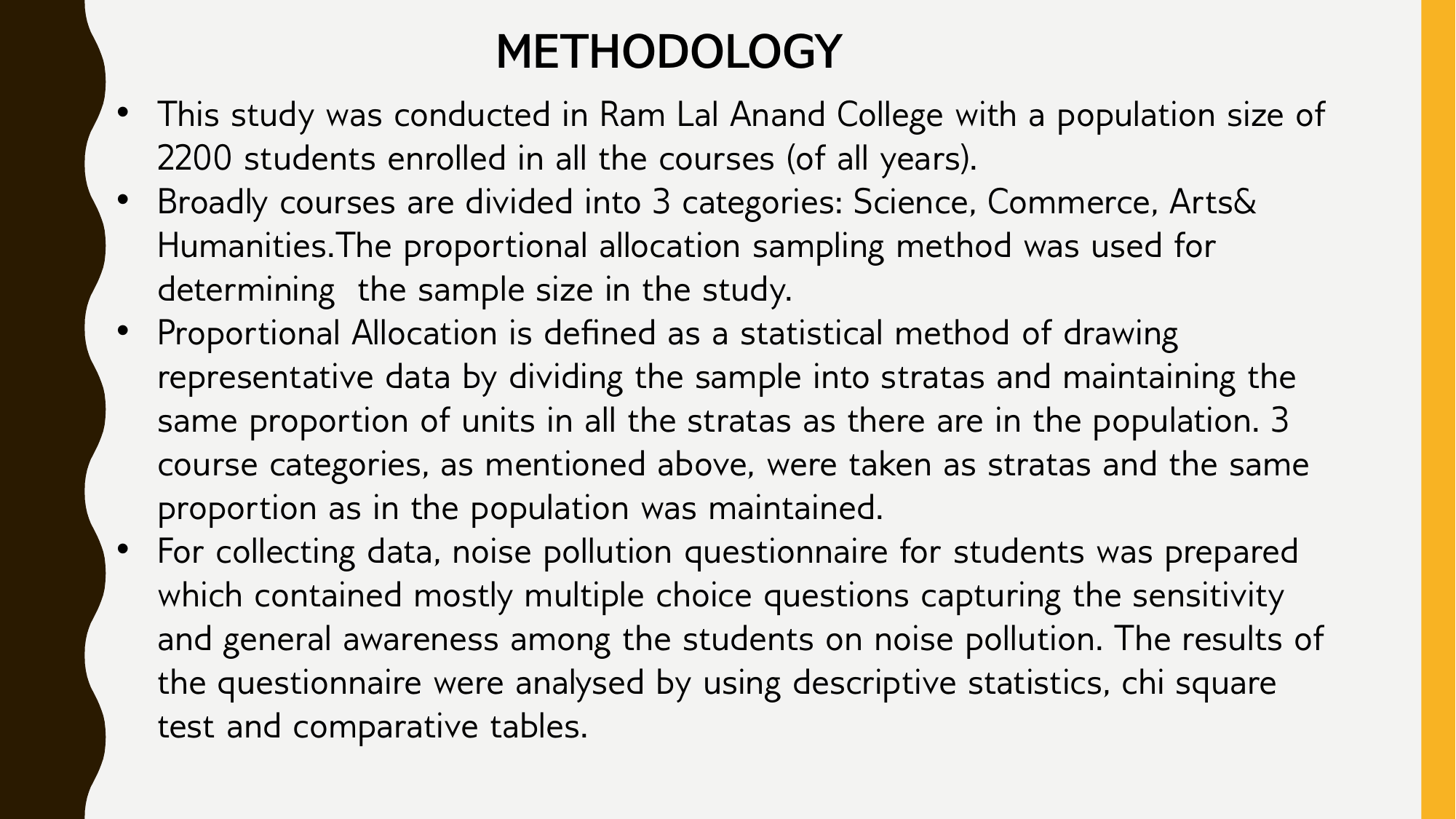

METHODOLOGY
This study was conducted in Ram Lal Anand College with a population size of 2200 students enrolled in all the courses (of all years).
Broadly courses are divided into 3 categories: Science, Commerce, Arts& Humanities.The proportional allocation sampling method was used for determining  the sample size in the study.
Proportional Allocation is defined as a statistical method of drawing representative data by dividing the sample into stratas and maintaining the same proportion of units in all the stratas as there are in the population. 3 course categories, as mentioned above, were taken as stratas and the same proportion as in the population was maintained.
For collecting data, noise pollution questionnaire for students was prepared which contained mostly multiple choice questions capturing the sensitivity and general awareness among the students on noise pollution. The results of the questionnaire were analysed by using descriptive statistics, chi square test and comparative tables.